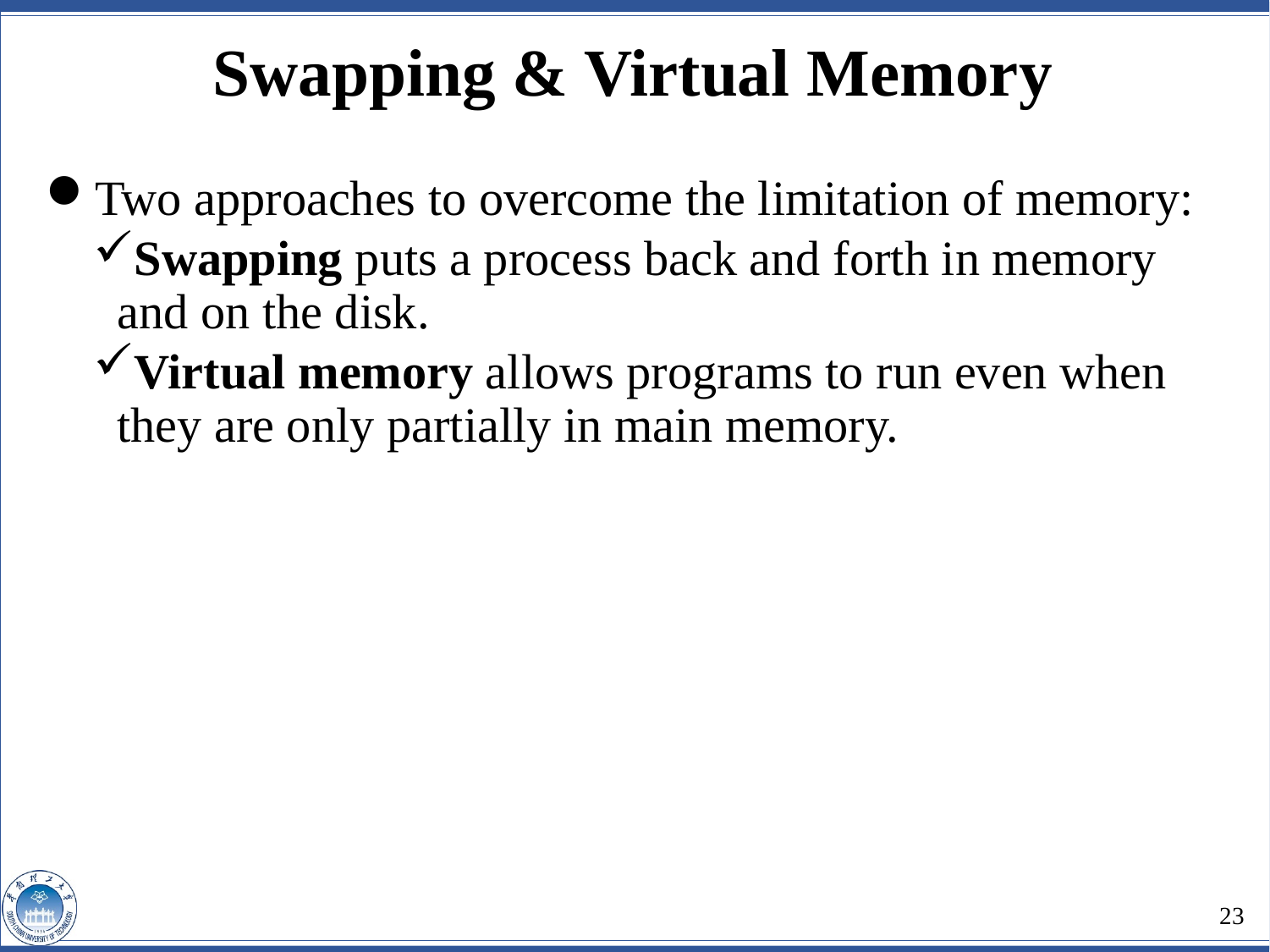

Swapping & Virtual Memory
Two approaches to overcome the limitation of memory:
Swapping puts a process back and forth in memory and on the disk.
Virtual memory allows programs to run even when they are only partially in main memory.

23